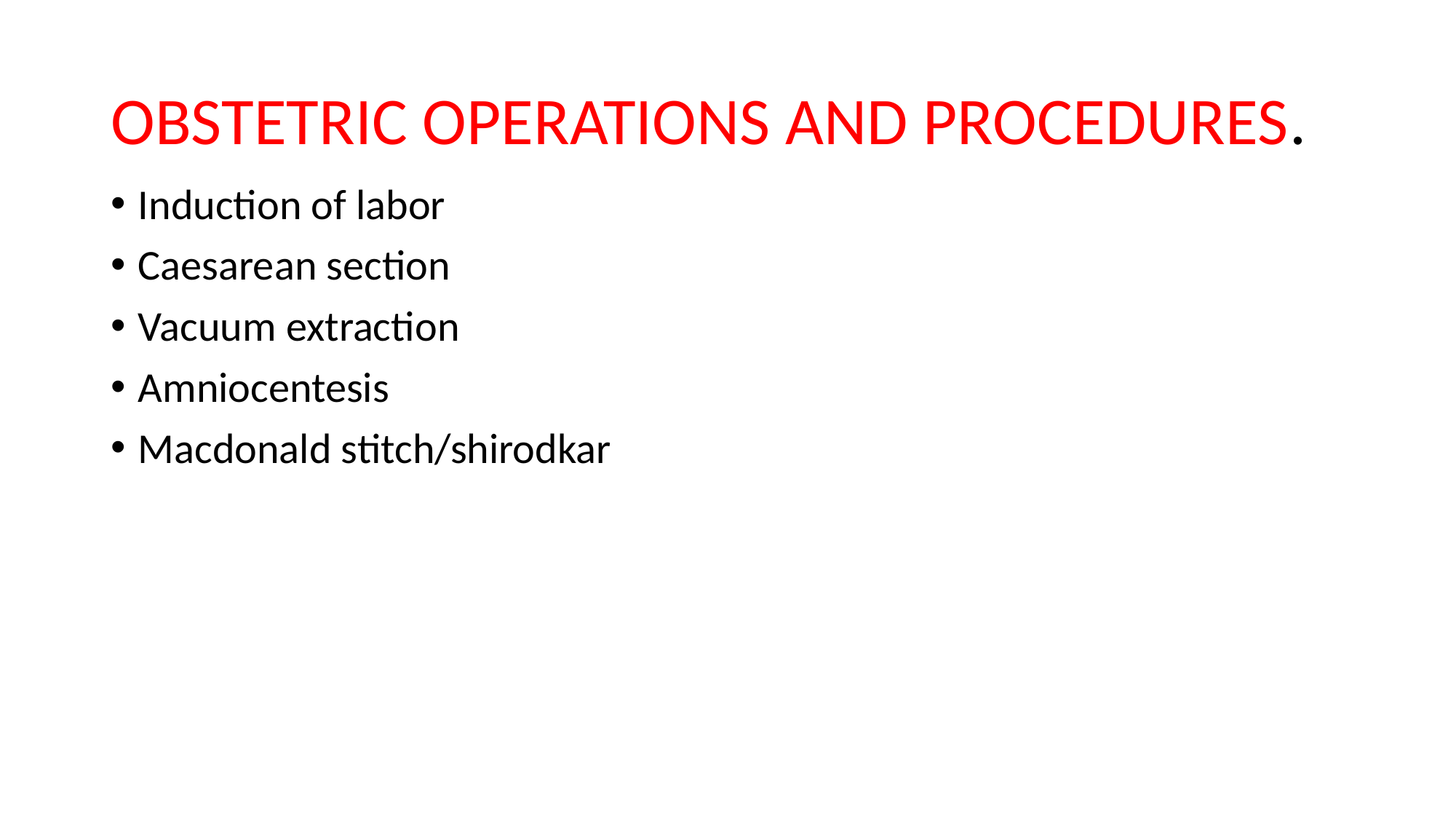

# OBSTETRIC OPERATIONS AND PROCEDURES.
Induction of labor
Caesarean section
Vacuum extraction
Amniocentesis
Macdonald stitch/shirodkar